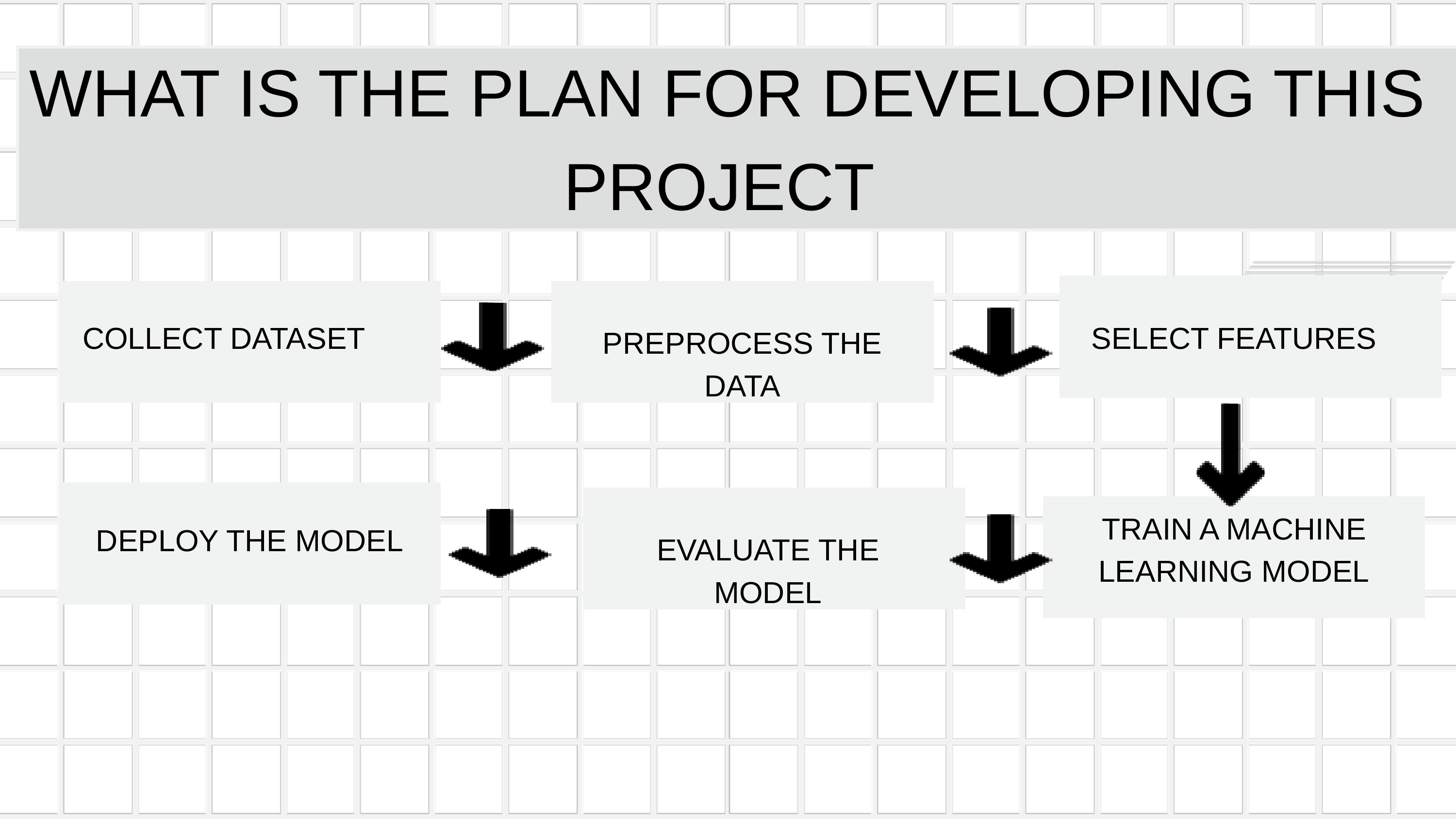

WHAT IS THE PLAN FOR DEVELOPING THIS PROJECT

COLLECT DATASET
SELECT FEATURES
PREPROCESS THE DATA

TRAIN A MACHINE LEARNING MODEL
DEPLOY THE MODEL
EVALUATE THE MODEL